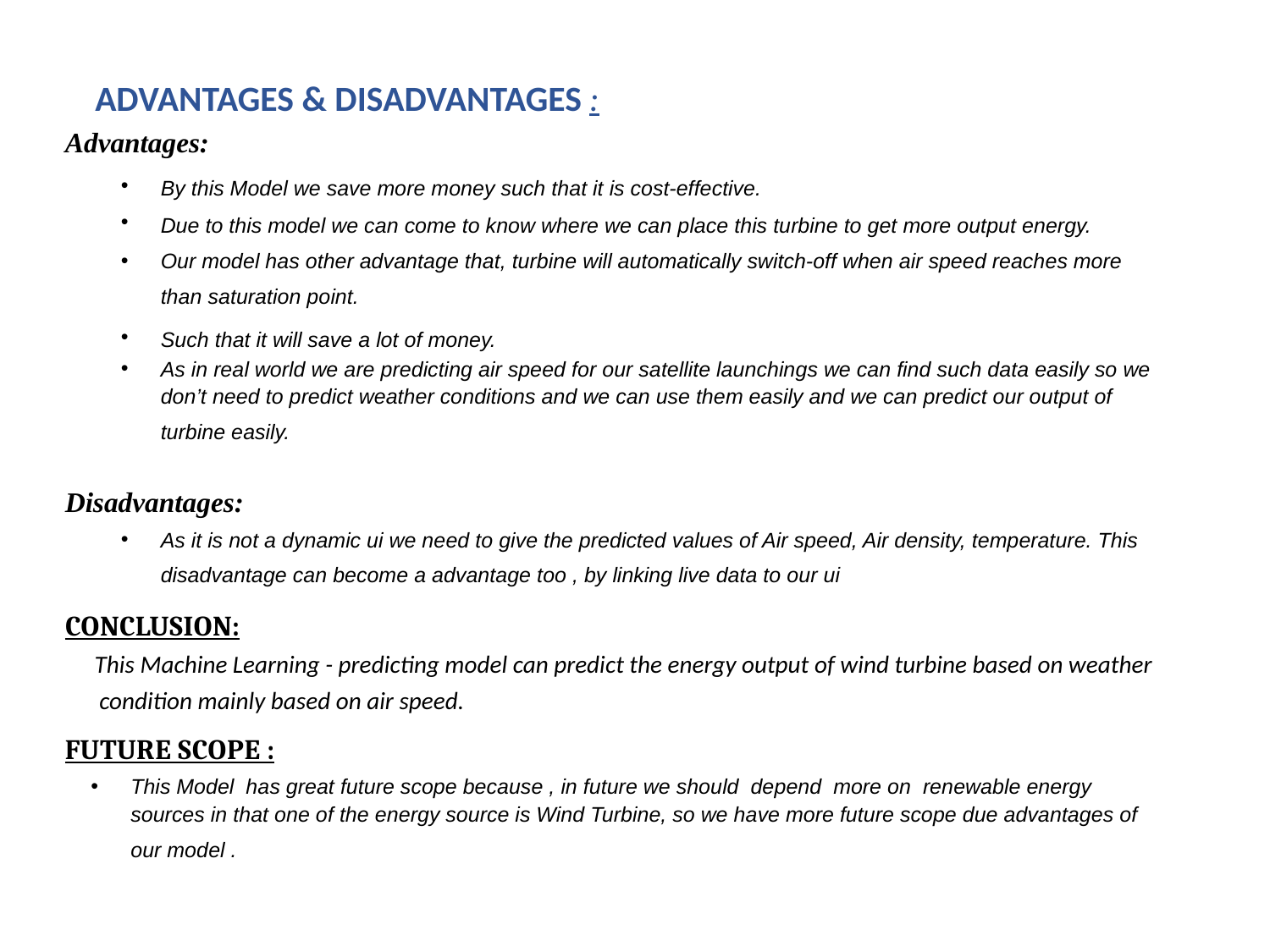

ADVANTAGES & DISADVANTAGES :
Advantages:
By this Model we save more money such that it is cost-effective.
Due to this model we can come to know where we can place this turbine to get more output energy.
Our model has other advantage that, turbine will automatically switch-off when air speed reaches more than saturation point.
Such that it will save a lot of money.
As in real world we are predicting air speed for our satellite launchings we can find such data easily so we don’t need to predict weather conditions and we can use them easily and we can predict our output of turbine easily.

Disadvantages:
As it is not a dynamic ui we need to give the predicted values of Air speed, Air density, temperature. This disadvantage can become a advantage too , by linking live data to our ui
CONCLUSION:
This Machine Learning - predicting model can predict the energy output of wind turbine based on weather condition mainly based on air speed.
FUTURE SCOPE :
This Model  has great future scope because , in future we should  depend  more on  renewable energy sources in that one of the energy source is Wind Turbine, so we have more future scope due advantages of our model .